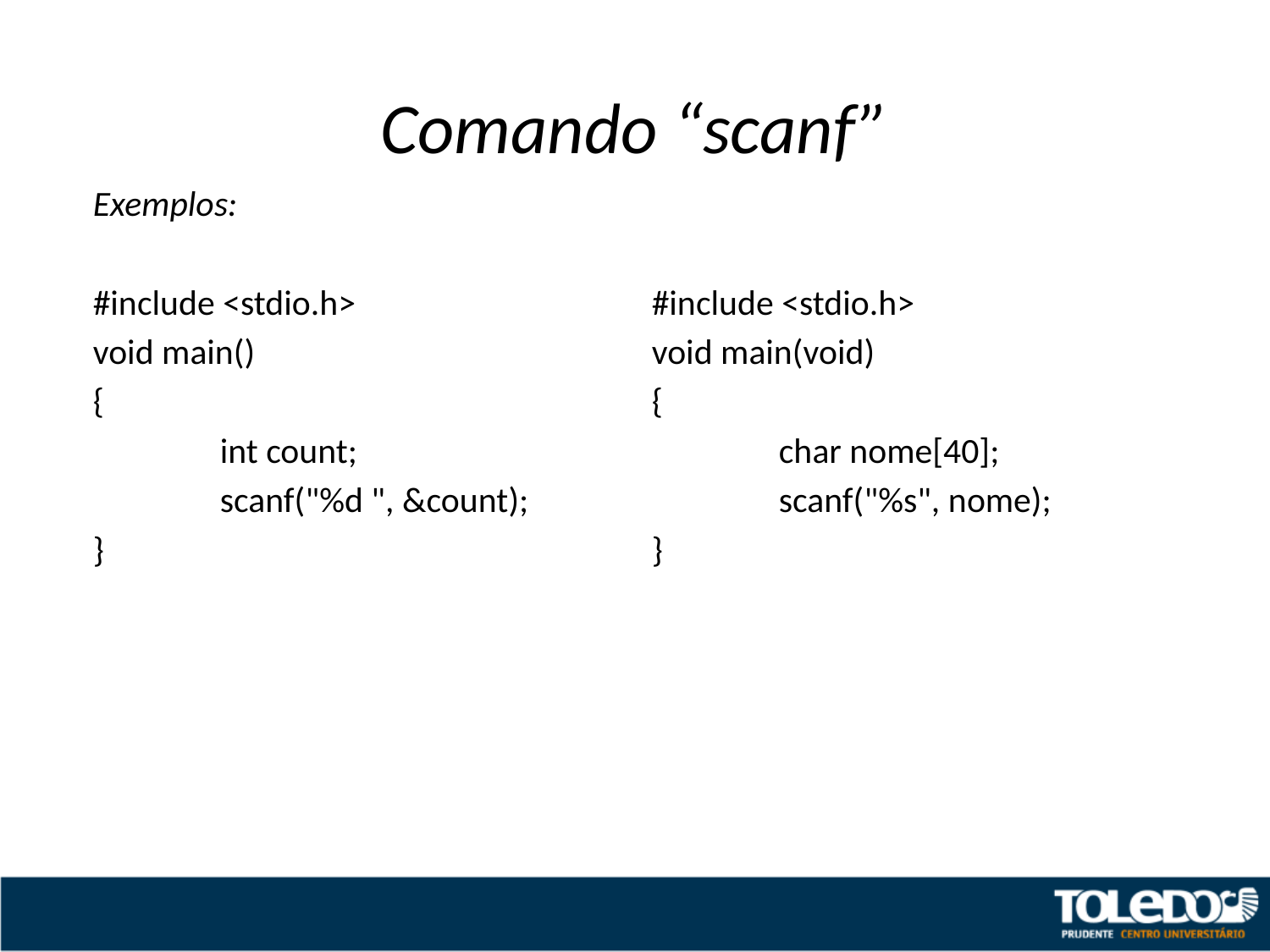

# Comando “scanf”
Exemplos:

#include <stdio.h>
void main()
{
	int count;
	scanf("%d ", &count);
}

#include <stdio.h>
void main(void)
{
	char nome[40];
	scanf("%s", nome);
}